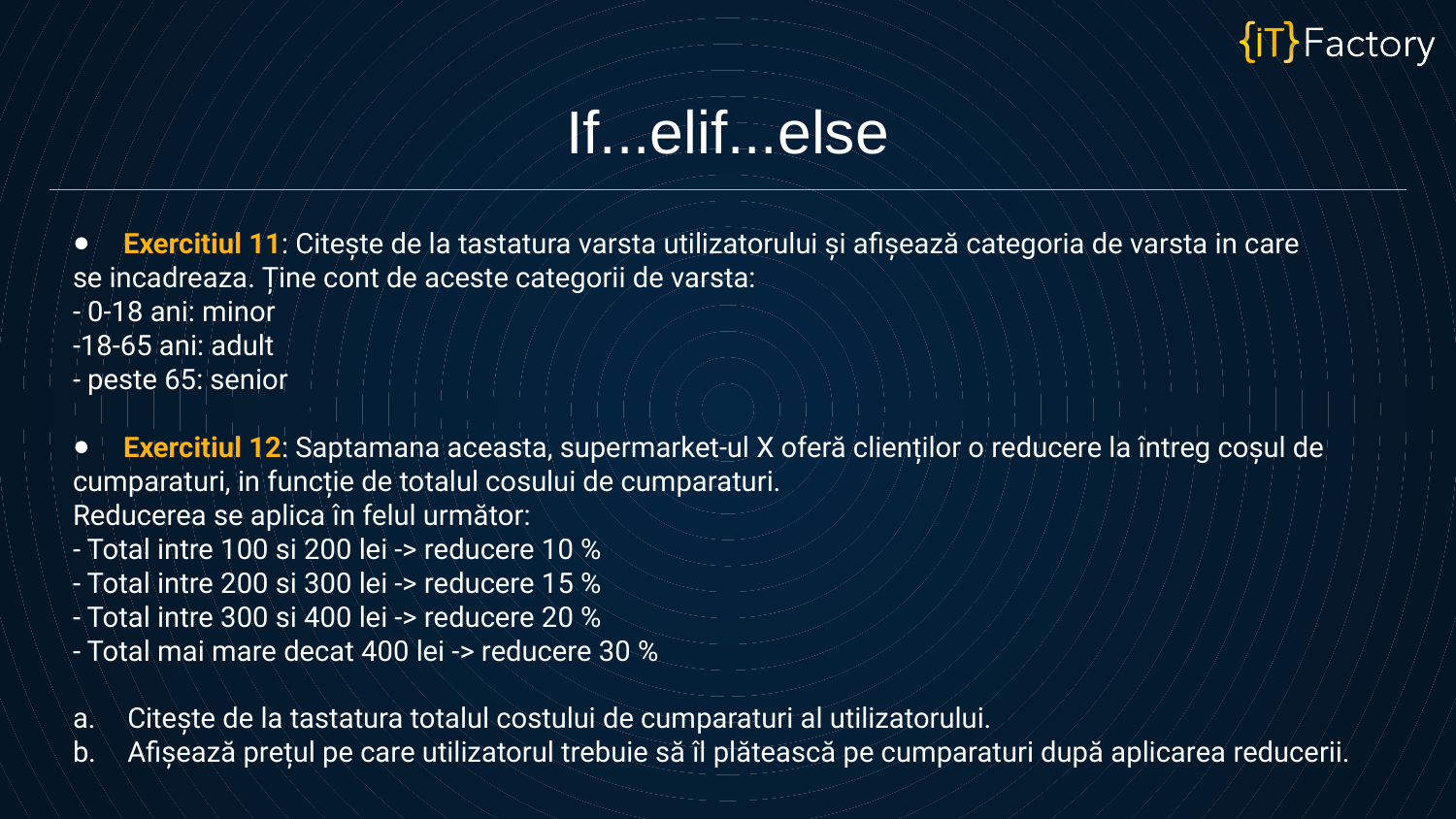

If...elif...else
Exercitiul 11: Citește de la tastatura varsta utilizatorului și afișează categoria de varsta in care
se incadreaza. Ține cont de aceste categorii de varsta:
- 0-18 ani: minor
-18-65 ani: adult
- peste 65: senior

Exercitiul 12: Saptamana aceasta, supermarket-ul X oferă clienților o reducere la întreg coșul de
cumparaturi, in funcție de totalul cosului de cumparaturi.
Reducerea se aplica în felul următor:
- Total intre 100 si 200 lei -> reducere 10 %
- Total intre 200 si 300 lei -> reducere 15 %
- Total intre 300 si 400 lei -> reducere 20 %
- Total mai mare decat 400 lei -> reducere 30 %

Citește de la tastatura totalul costului de cumparaturi al utilizatorului.
Afișează prețul pe care utilizatorul trebuie să îl plătească pe cumparaturi după aplicarea reducerii.